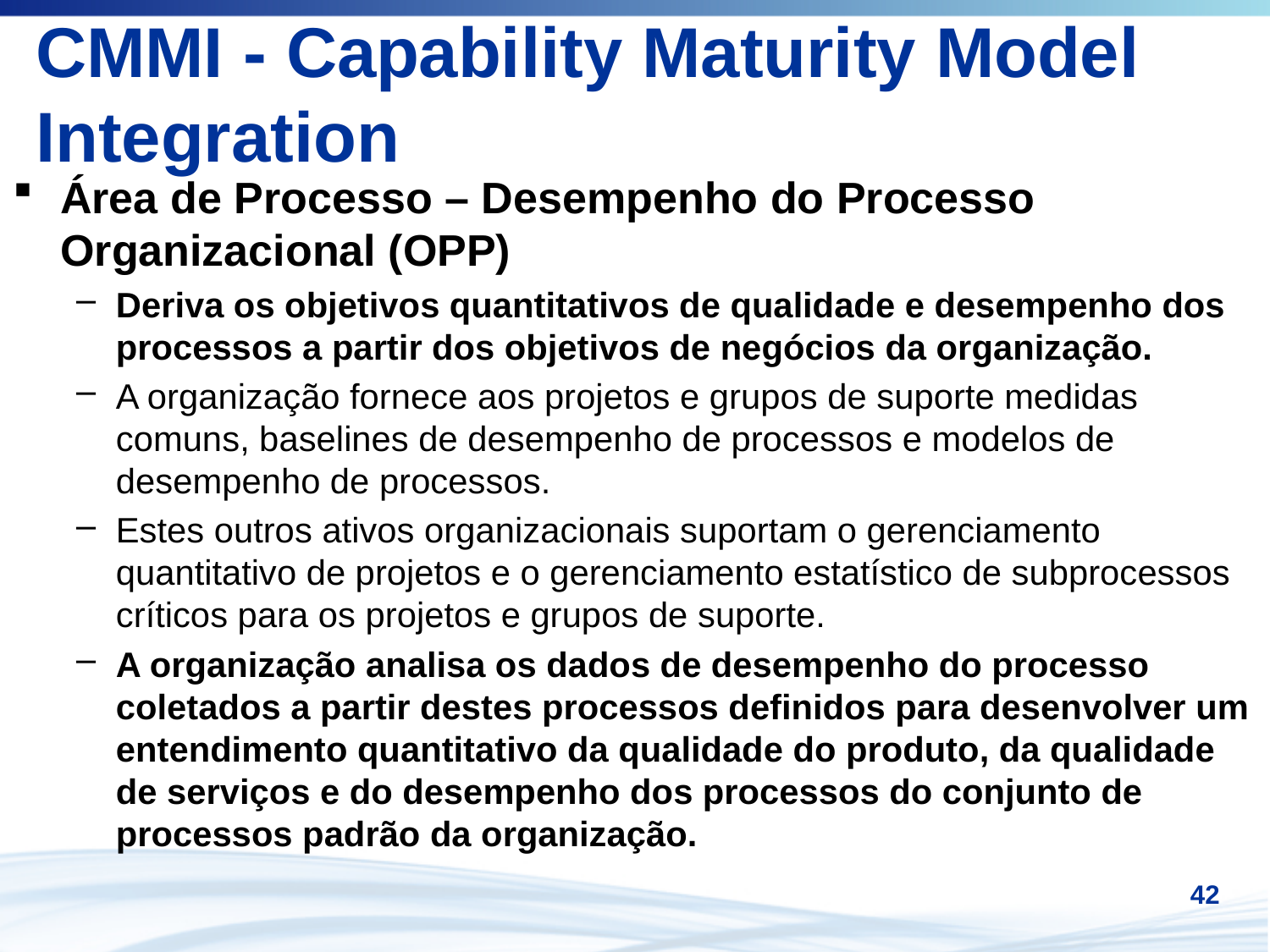

# CMMI - Capability Maturity Model Integration

Área de Processo – Desempenho do Processo Organizacional (OPP)
Deriva os objetivos quantitativos de qualidade e desempenho dos processos a partir dos objetivos de negócios da organização.
A organização fornece aos projetos e grupos de suporte medidas comuns, baselines de desempenho de processos e modelos de desempenho de processos.
Estes outros ativos organizacionais suportam o gerenciamento quantitativo de projetos e o gerenciamento estatístico de subprocessos críticos para os projetos e grupos de suporte.
A organização analisa os dados de desempenho do processo coletados a partir destes processos definidos para desenvolver um entendimento quantitativo da qualidade do produto, da qualidade de serviços e do desempenho dos processos do conjunto de processos padrão da organização.